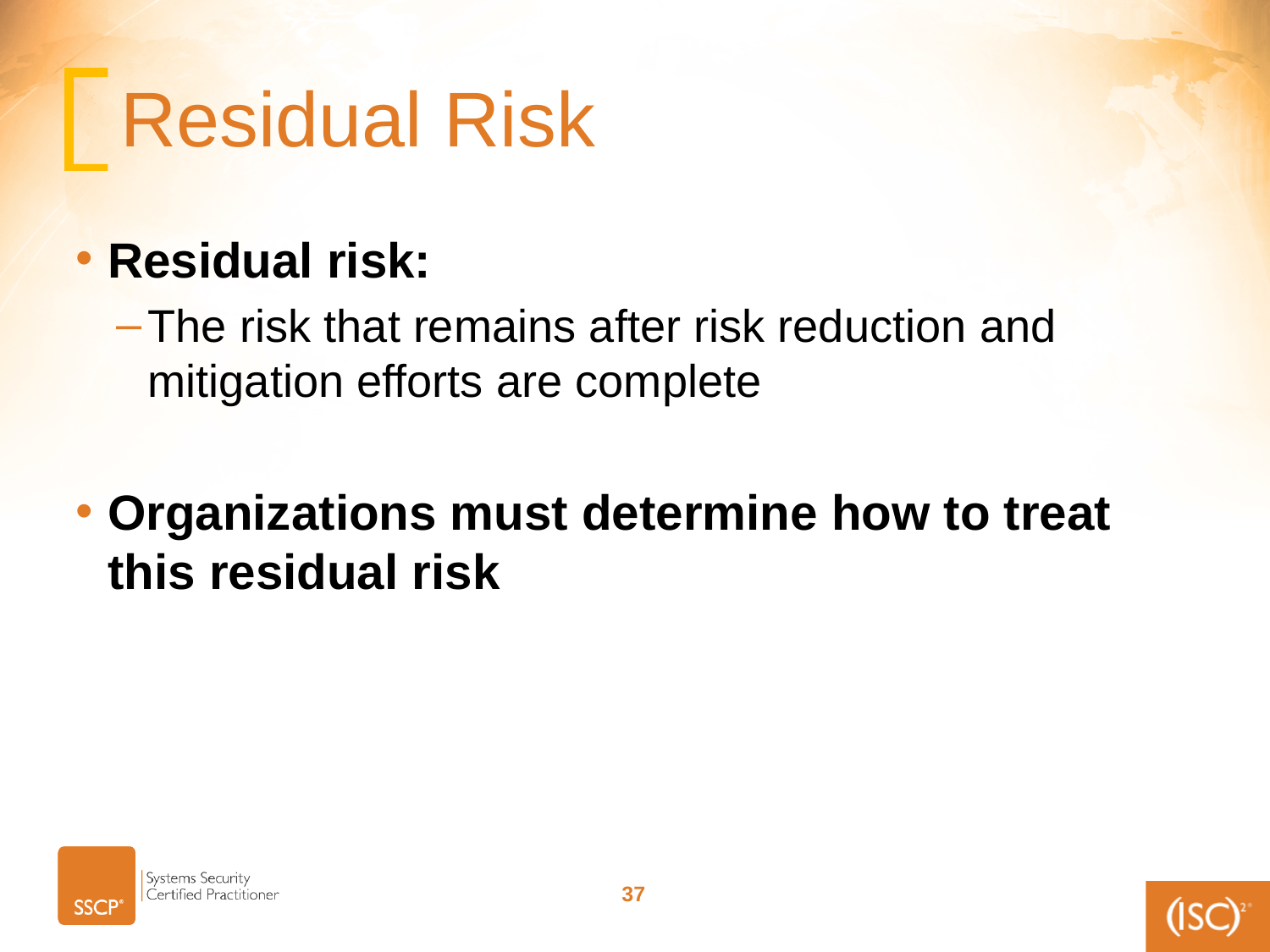

# Residual Risk
Residual risk:
The risk that remains after risk reduction and mitigation efforts are complete

Organizations must determine how to treat this residual risk